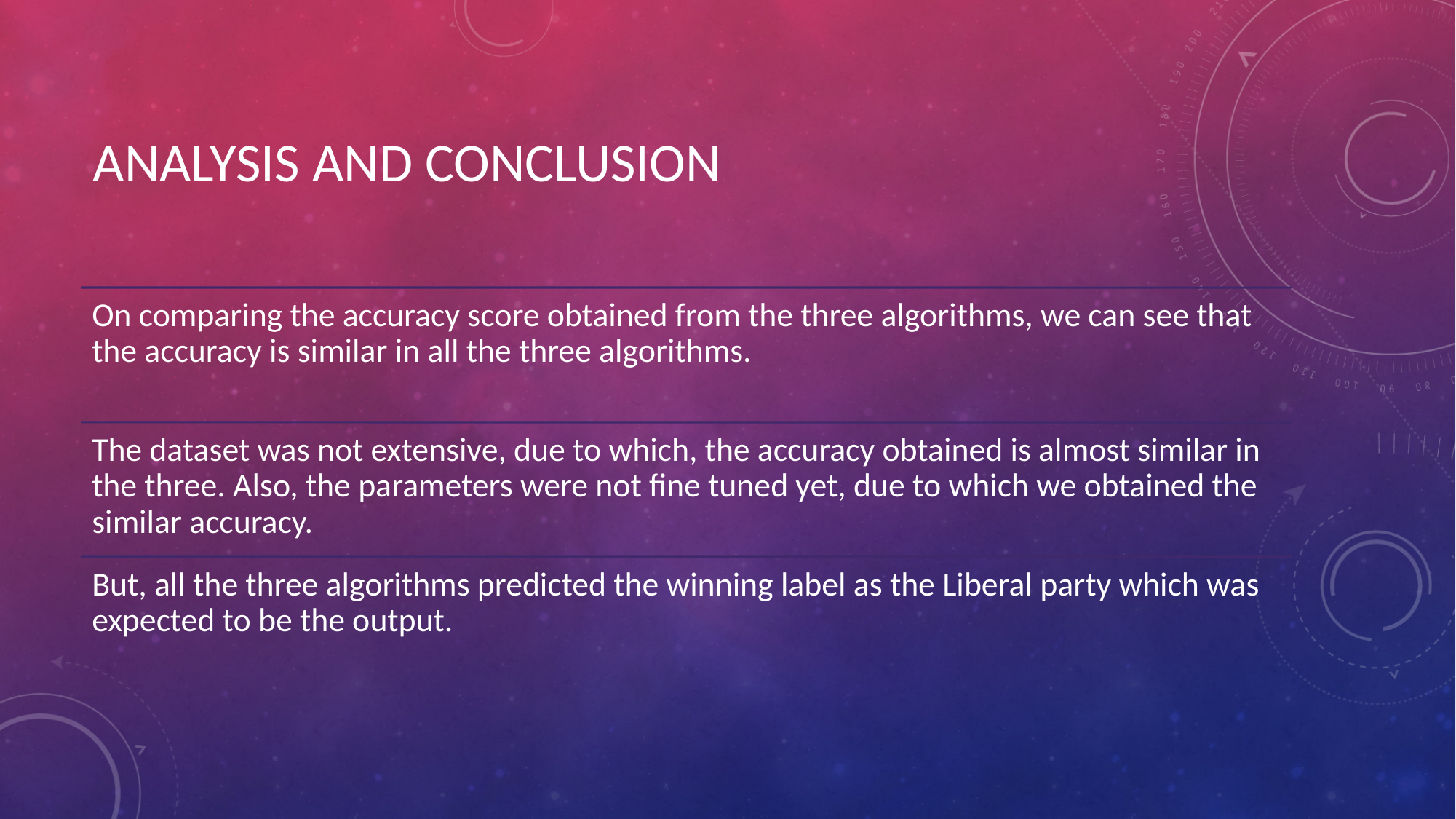

# Analysis AND CONCLUSION
On comparing the accuracy score obtained from the three algorithms, we can see that the accuracy is similar in all the three algorithms.
The dataset was not extensive, due to which, the accuracy obtained is almost similar in the three. Also, the parameters were not fine tuned yet, due to which we obtained the similar accuracy.
But, all the three algorithms predicted the winning label as the Liberal party which was expected to be the output.